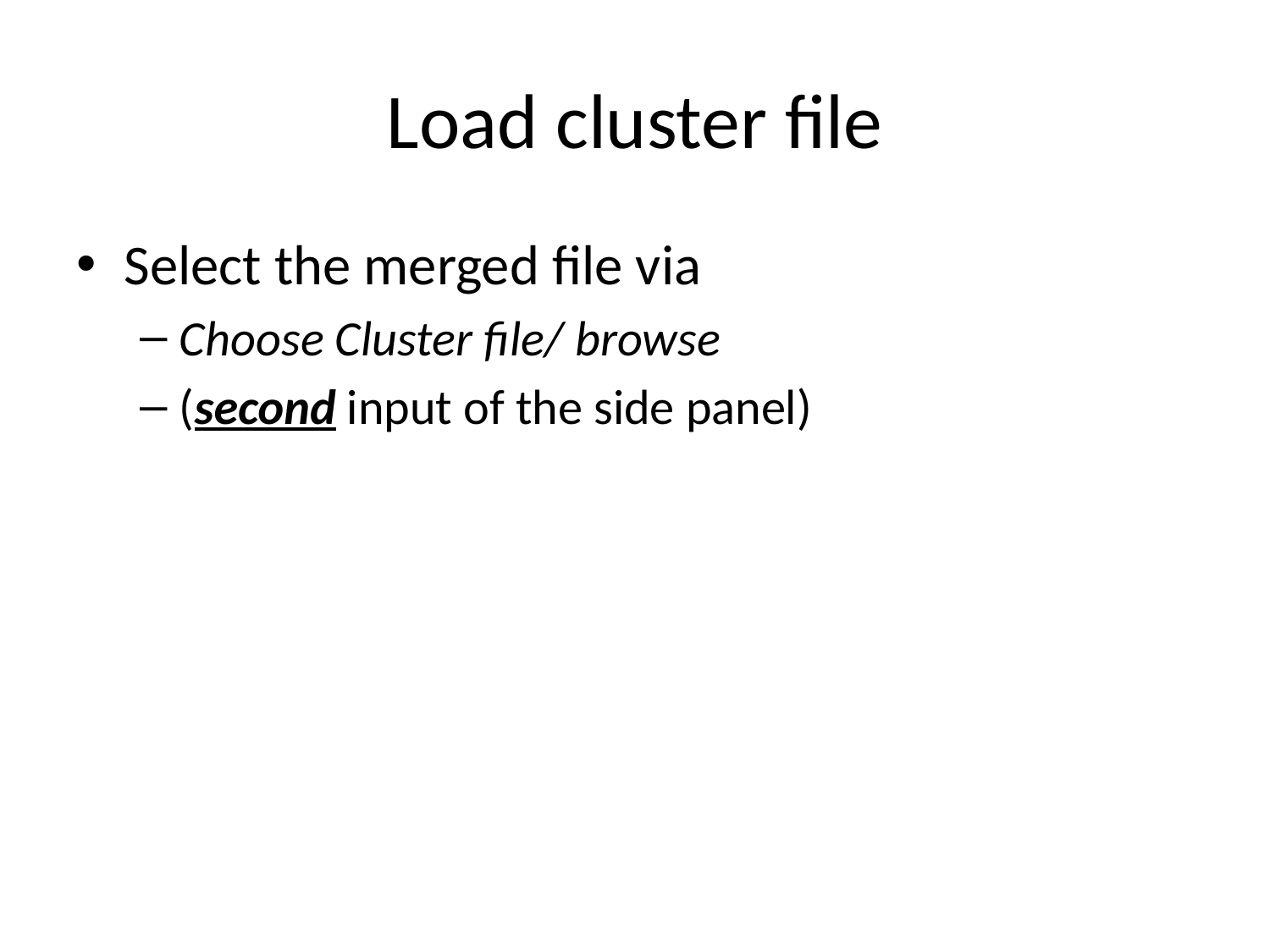

# Load cluster file
Select the merged file via
Choose Cluster file/ browse
(second input of the side panel)